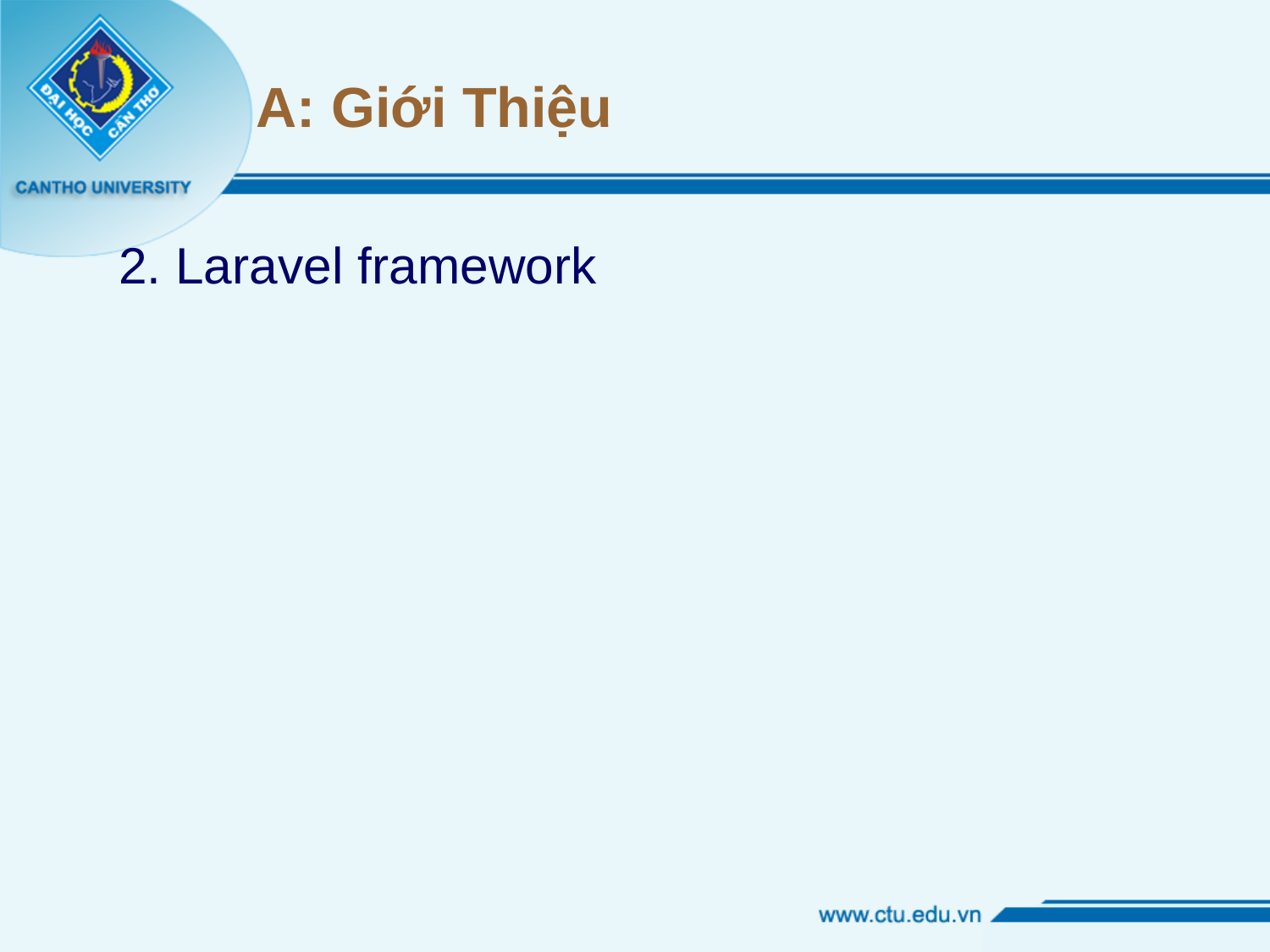

# A: Giới Thiệu
2. Laravel framework